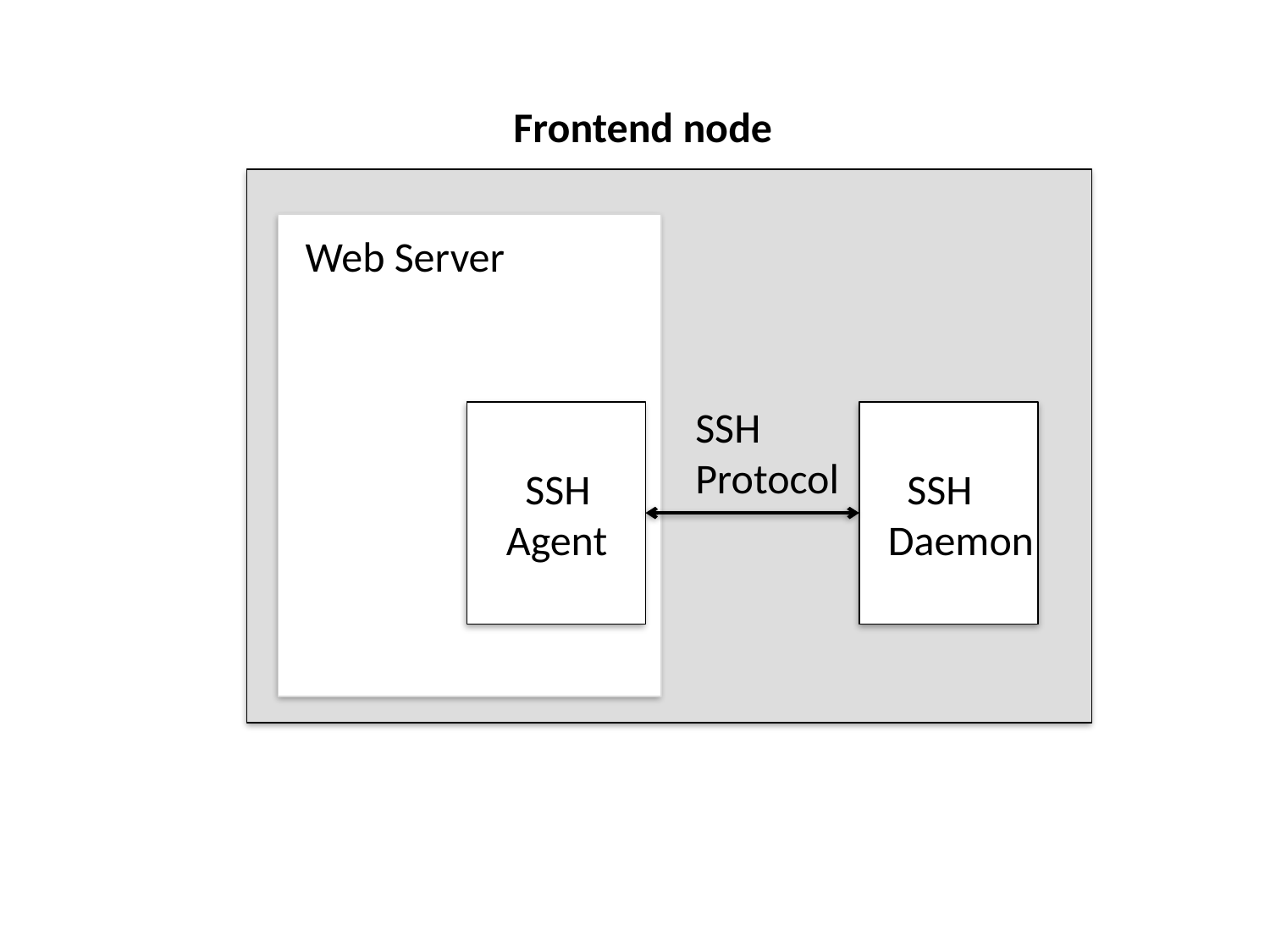

Frontend node

Web Server

SSH
Protocol

    SSH
  Agent

    SSH
  Daemon